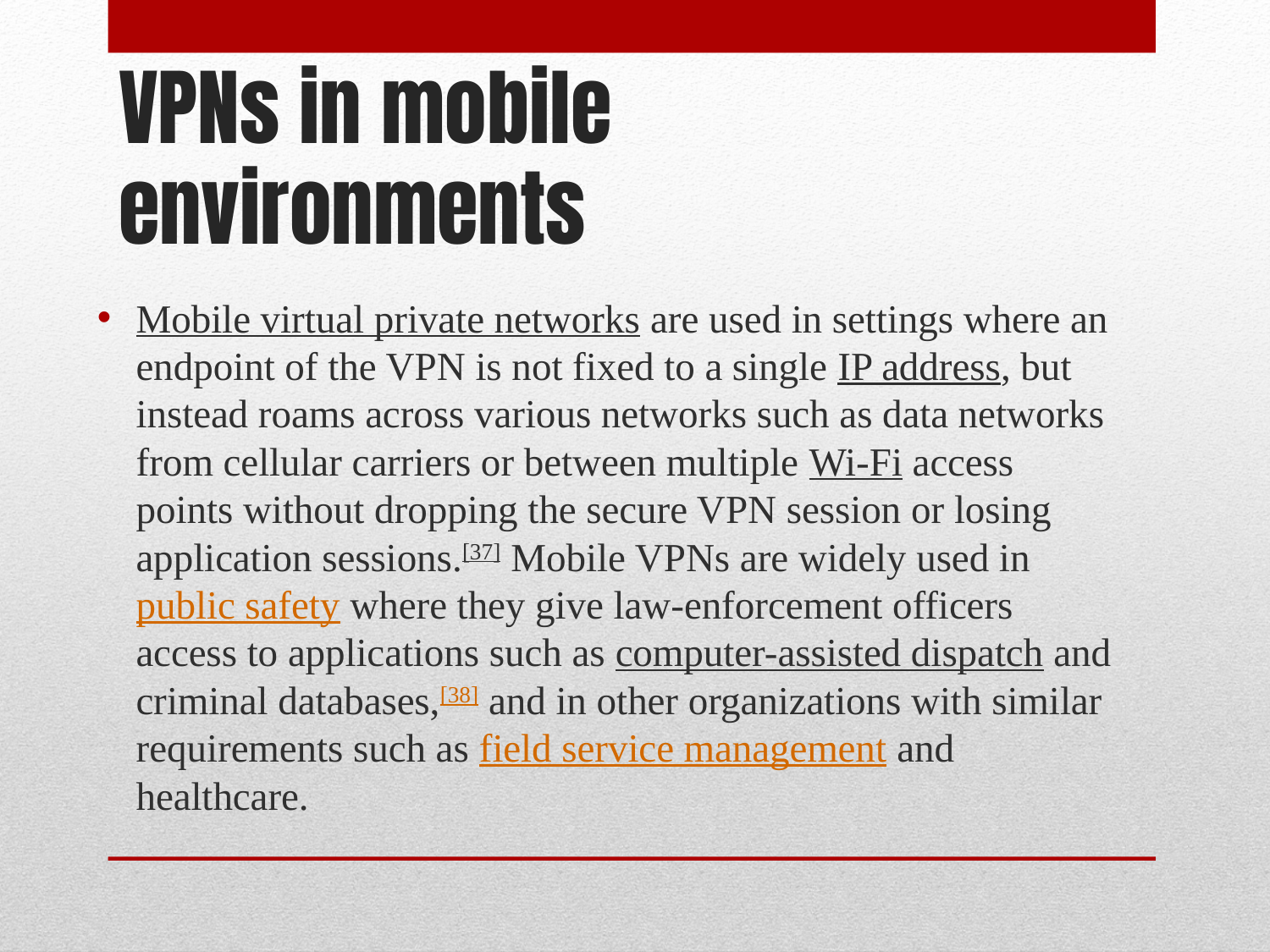

# VPNs in mobile environments
Mobile virtual private networks are used in settings where an endpoint of the VPN is not fixed to a single IP address, but instead roams across various networks such as data networks from cellular carriers or between multiple Wi-Fi access points without dropping the secure VPN session or losing application sessions.[37] Mobile VPNs are widely used in public safety where they give law-enforcement officers access to applications such as computer-assisted dispatch and criminal databases,[38] and in other organizations with similar requirements such as field service management and healthcare.